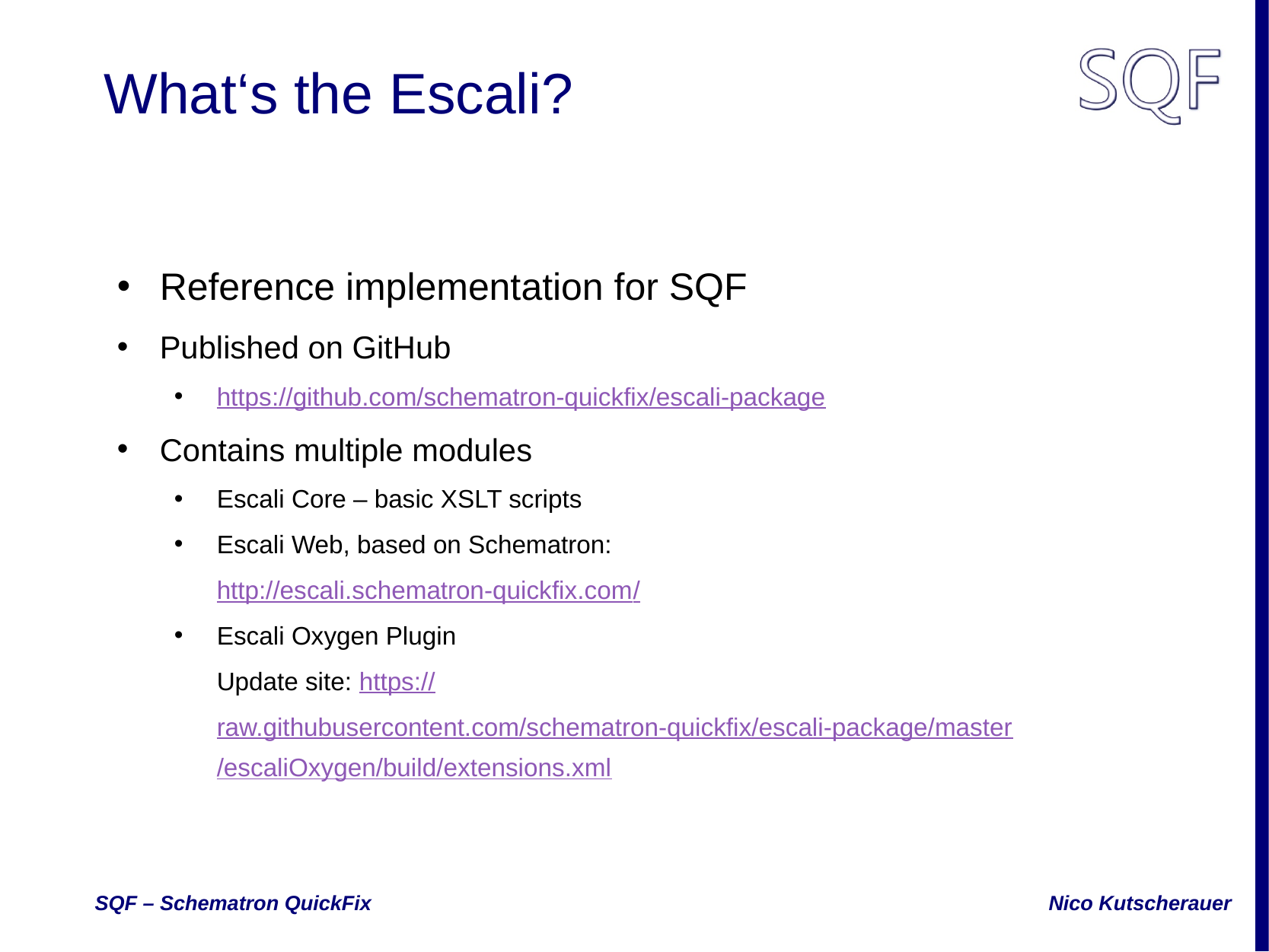

# What‘s the Escali?

Reference implementation for SQF
Published on GitHub
https://github.com/schematron-quickfix/escali-package
Contains multiple modules
Escali Core – basic XSLT scripts
Escali Web, based on Schematron: http://escali.schematron-quickfix.com/
Escali Oxygen Plugin
Update site: https://raw.githubusercontent.com/schematron-quickfix/escali-package/master/escaliOxygen/build/extensions.xml